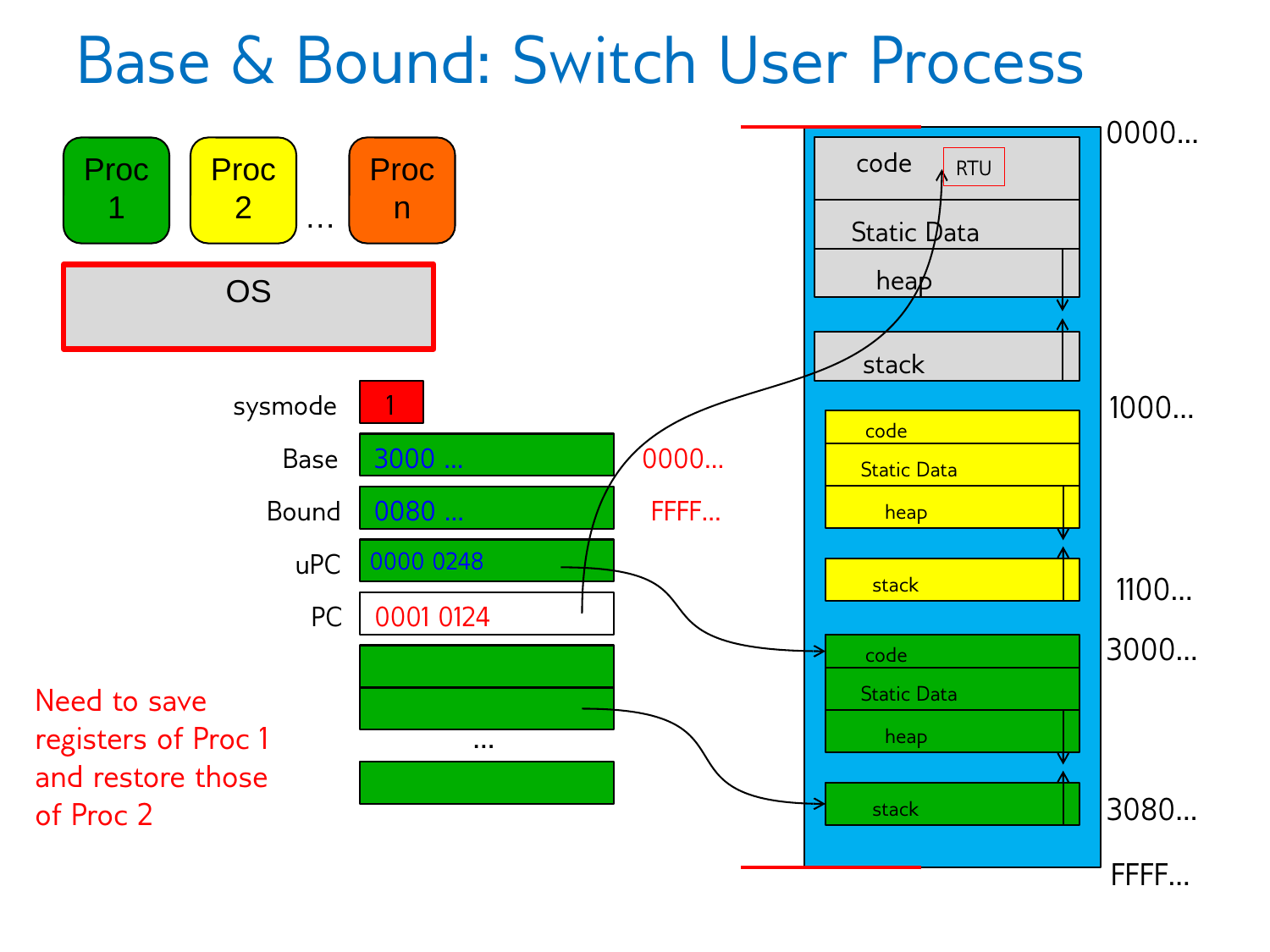

# Base & Bound: Switch User Process
0000…

Proc 1
Proc 2
Proc n

code

Static Data

heap

stack
RTU
…
OS
sysmode

1
1000…

code

Static Data

heap

stack
Base

3000 …
0000…
Bound

0080 …
FFFF…
uPC

0000 0248
1100…
PC
0001 0124

3000…

code

Static Data

heap

stack

Need to save registers of Proc 1 and restore those of Proc 2

…

3080…
FFFF…